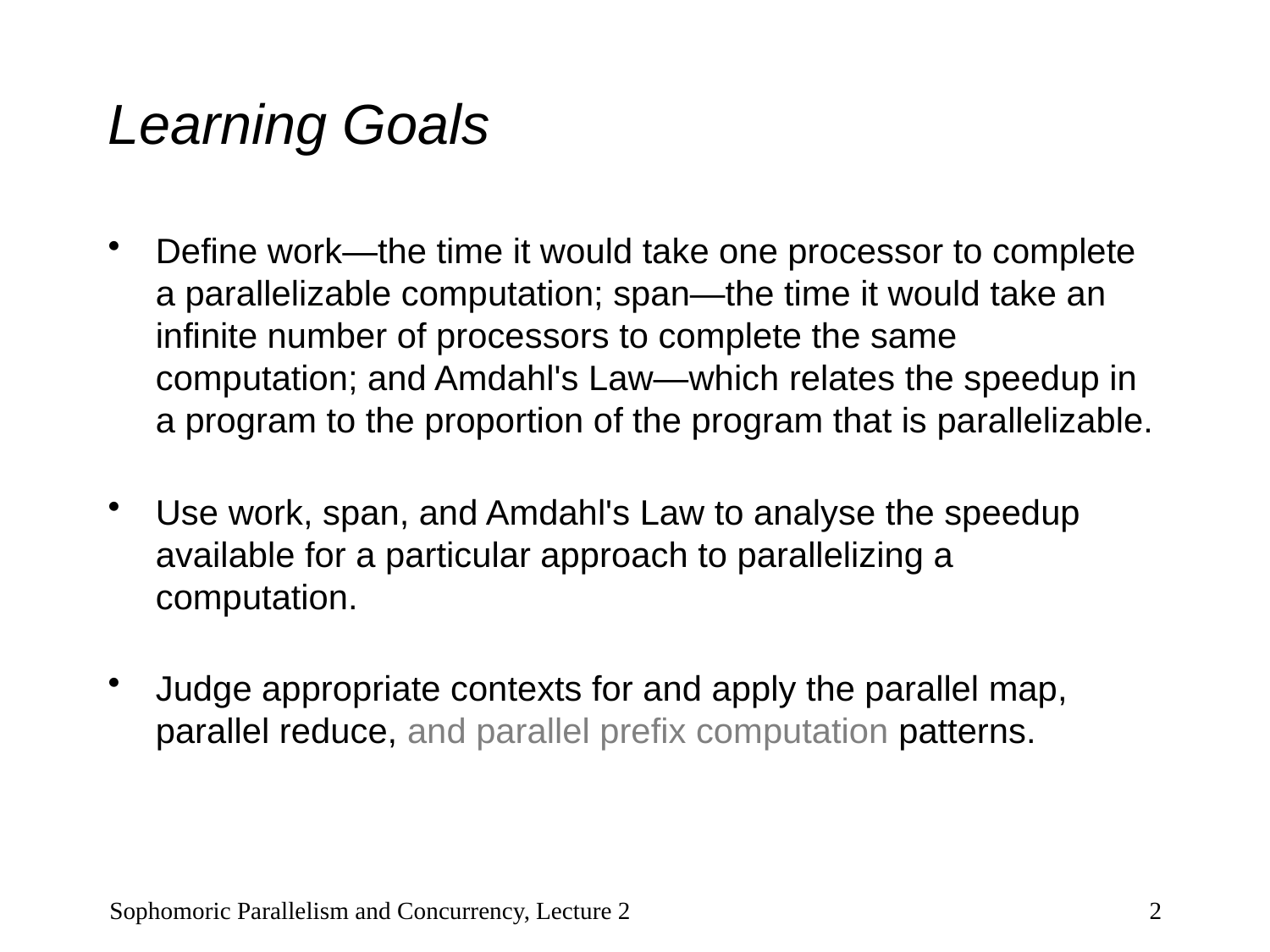

# Learning Goals
Define work—the time it would take one processor to complete a parallelizable computation; span—the time it would take an infinite number of processors to complete the same computation; and Amdahl's Law—which relates the speedup in a program to the proportion of the program that is parallelizable.
Use work, span, and Amdahl's Law to analyse the speedup available for a particular approach to parallelizing a computation.
Judge appropriate contexts for and apply the parallel map, parallel reduce, and parallel prefix computation patterns.
Sophomoric Parallelism and Concurrency, Lecture 2
2